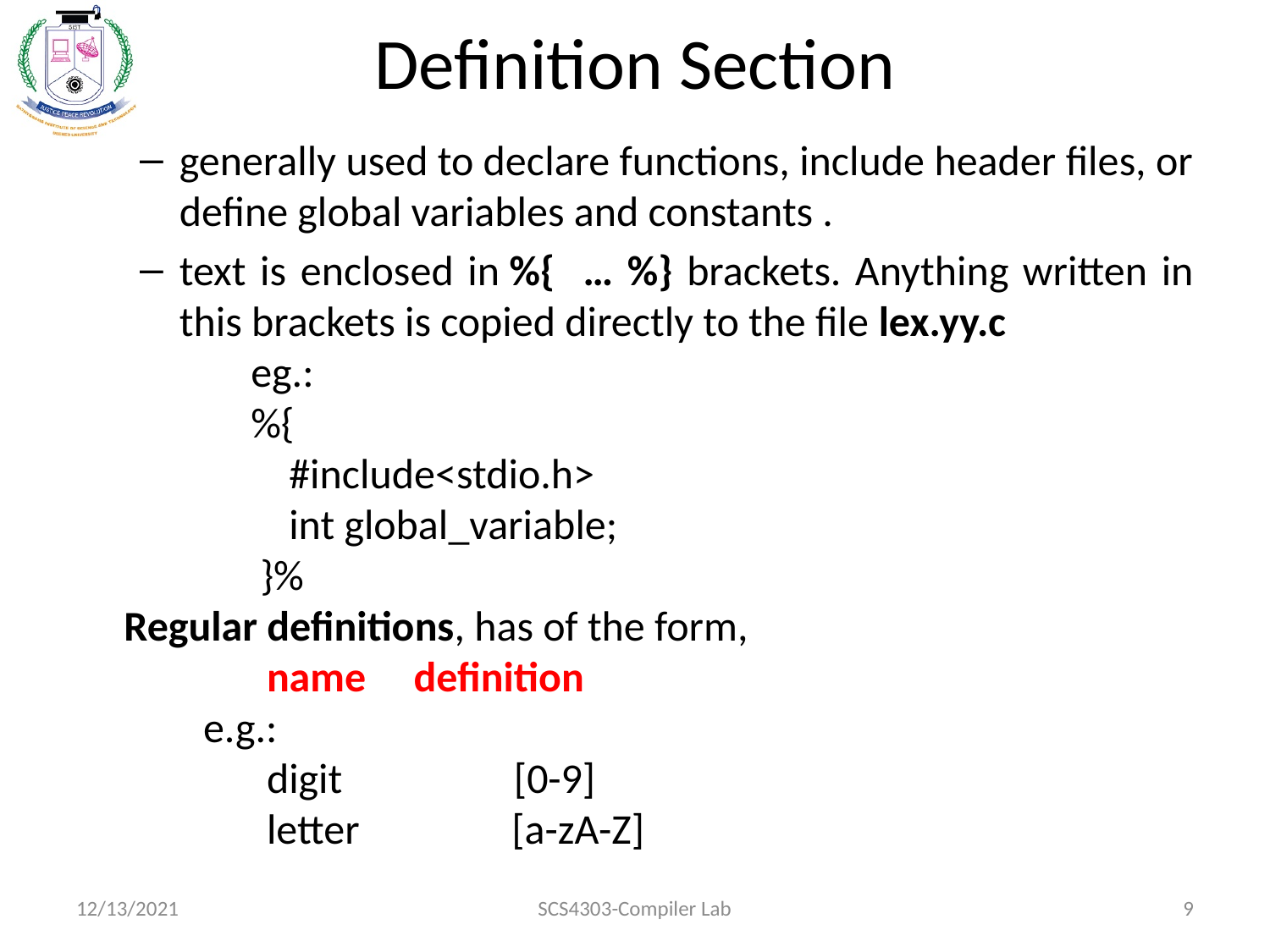

# Definition Section
generally used to declare functions, include header files, or define global variables and constants .
text is enclosed in %{  … %} brackets. Anything written in this brackets is copied directly to the file lex.yy.c
		eg.:
		%{
		    #include<stdio.h>
		    int global_variable;
		 }%
	Regular definitions, has of the form,
name     definition
e.g.:
digit                  [0-9]
letter                [a-zA-Z]
12/13/2021
SCS4303-Compiler Lab
9